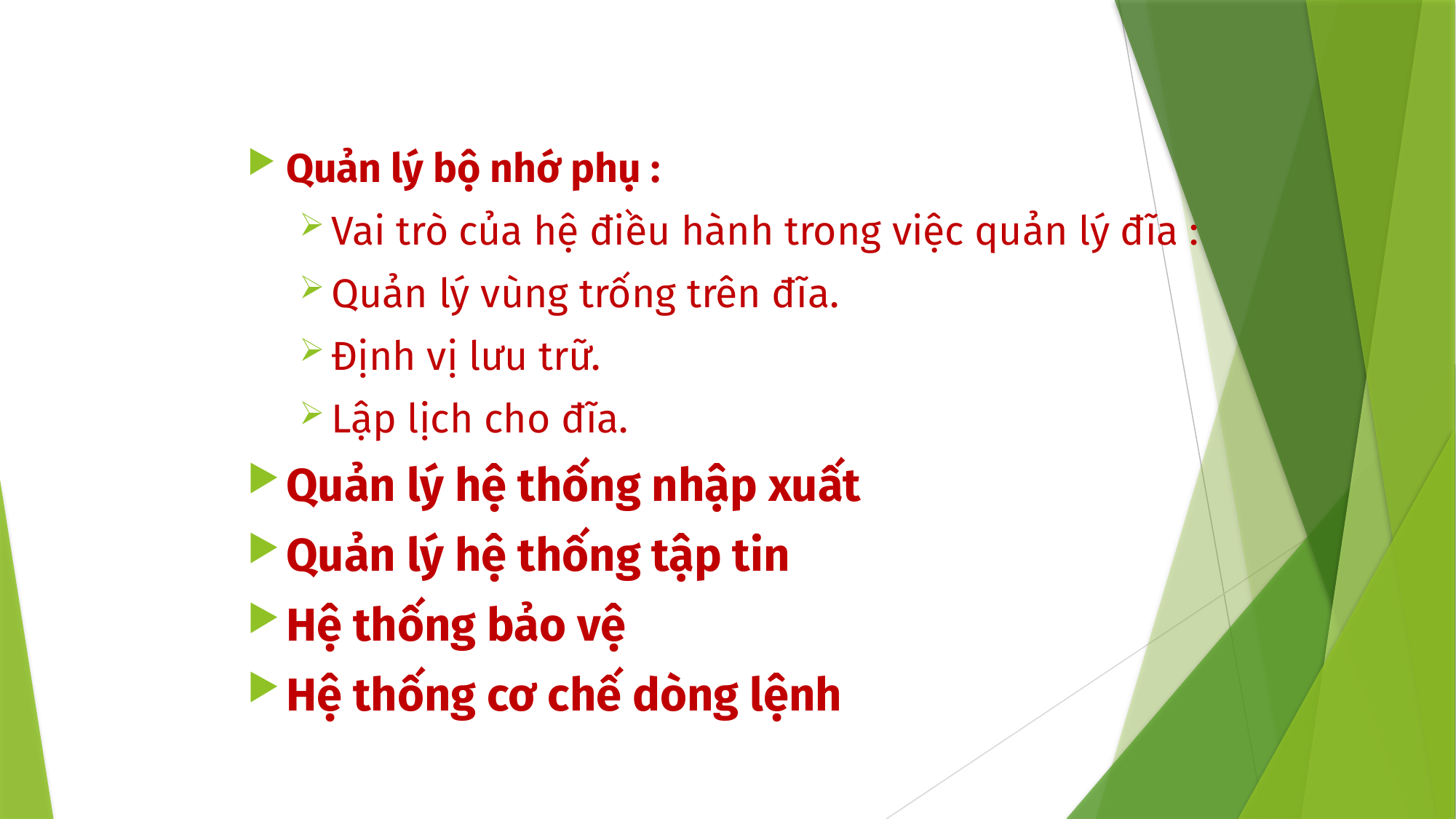

#
Quản lý bộ nhớ phụ :
Vai trò của hệ điều hành trong việc quản lý đĩa :
Quản lý vùng trống trên đĩa.
Định vị lưu trữ.
Lập lịch cho đĩa.
Quản lý hệ thống nhập xuất
Quản lý hệ thống tập tin
Hệ thống bảo vệ
Hệ thống cơ chế dòng lệnh